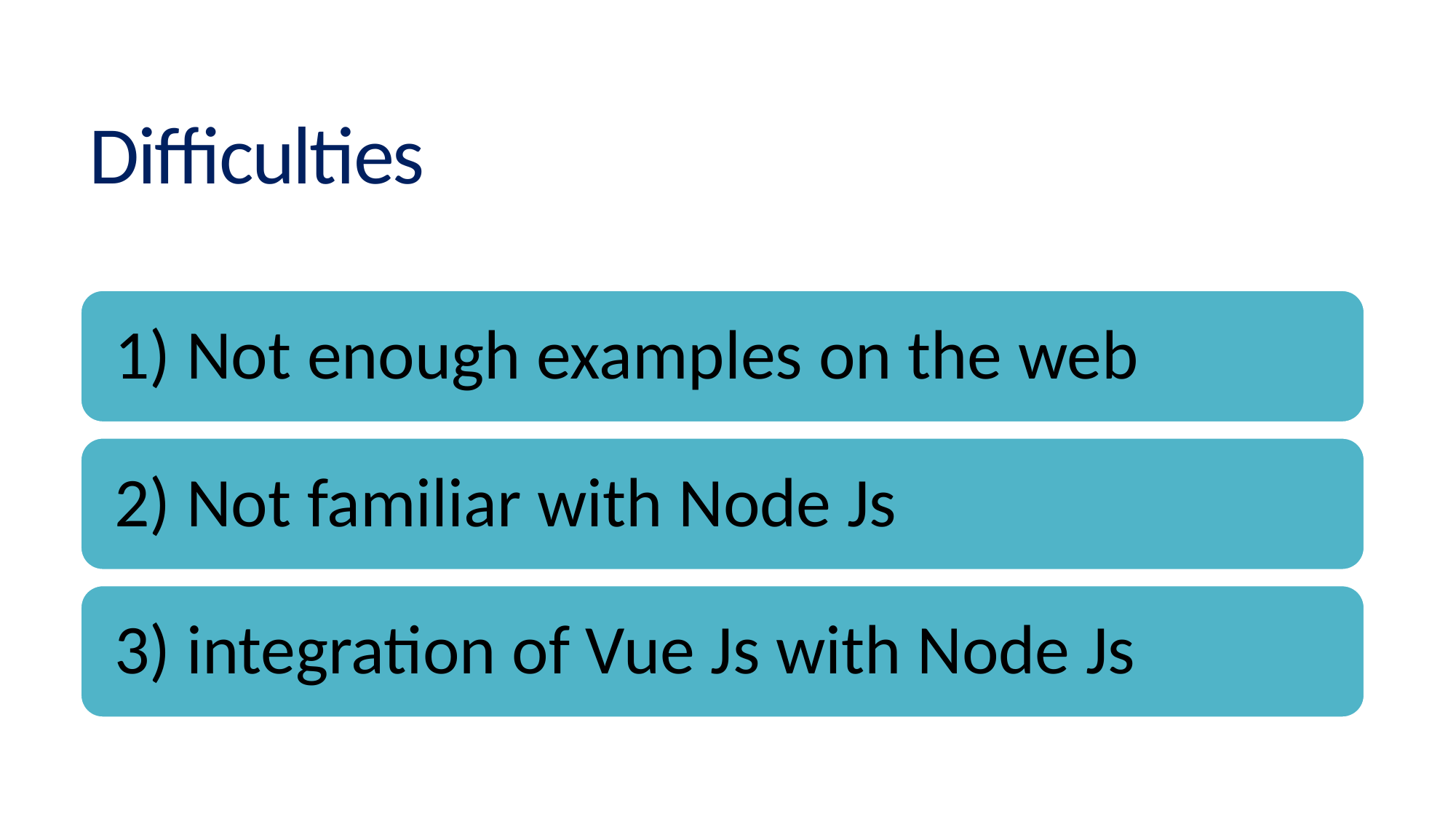

# Difficulties
1) Not enough examples on the web
2) Not familiar with Node Js
3) integration of Vue Js with Node Js